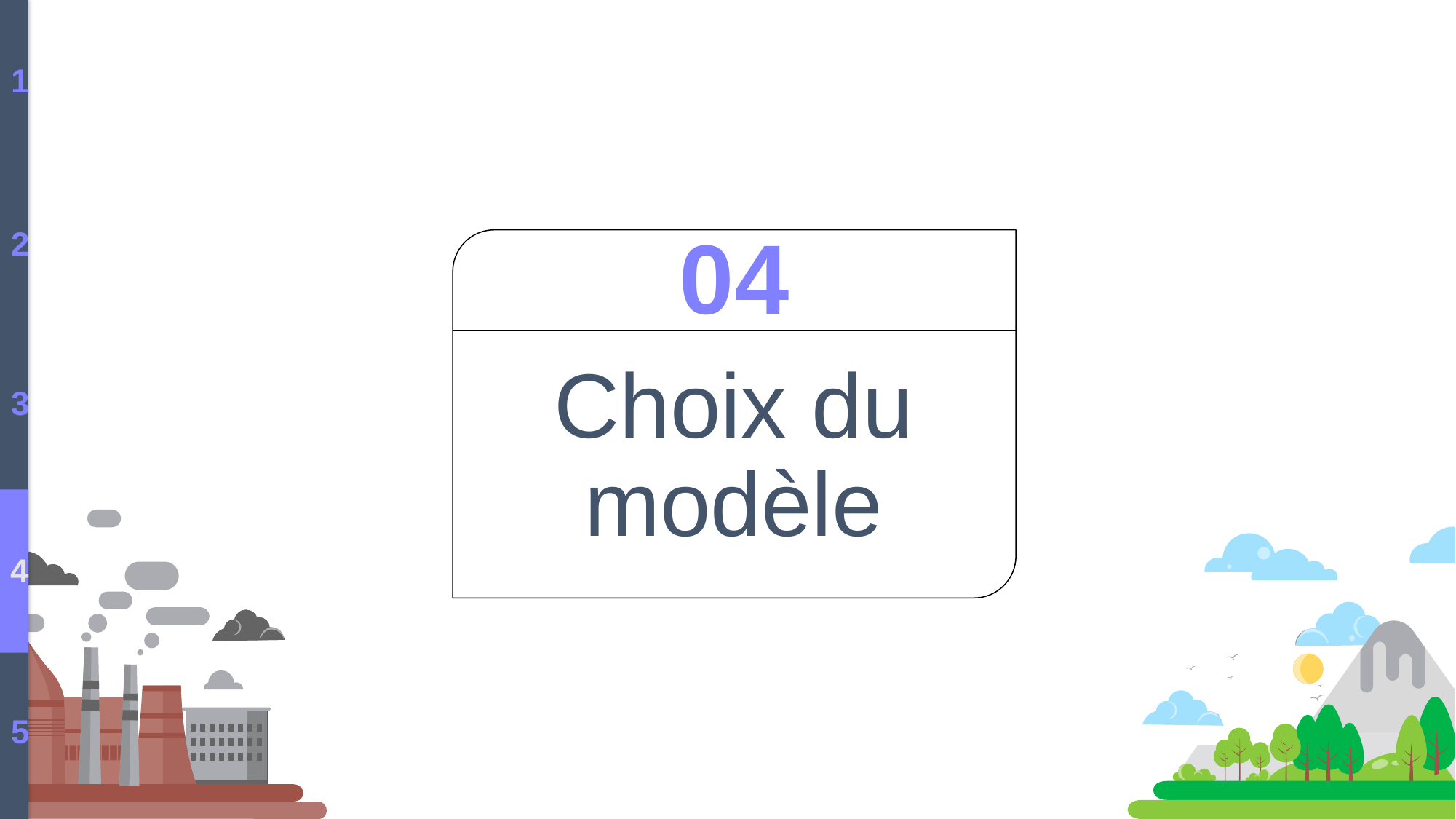

1
2

04
Choix du modèle
3

4
5